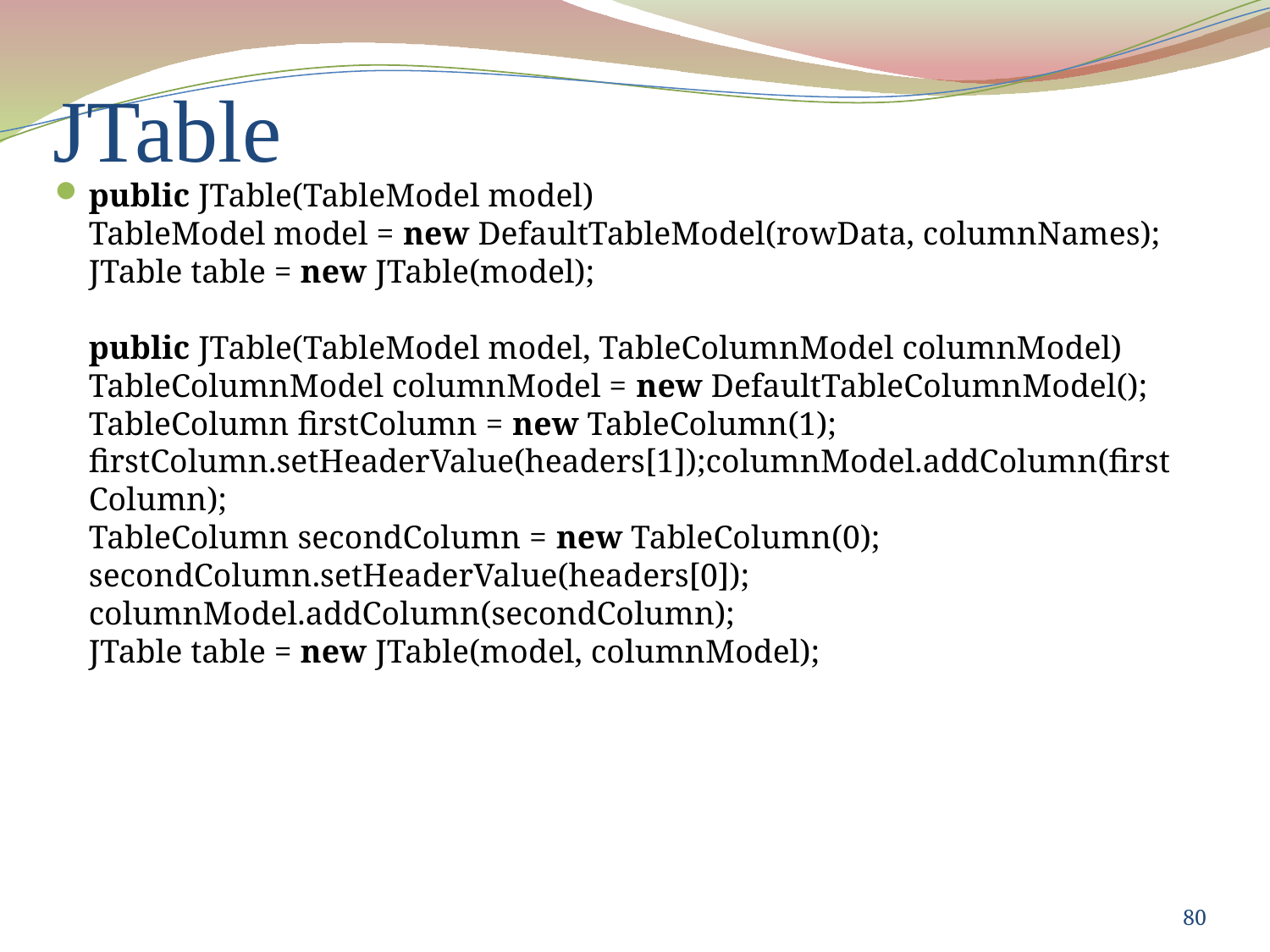

# JTable
public JTable(TableModel model)
TableModel model = new DefaultTableModel(rowData, columnNames);
JTable table = new JTable(model);
public JTable(TableModel model, TableColumnModel columnModel)
TableColumnModel columnModel = new DefaultTableColumnModel();
TableColumn firstColumn = new TableColumn(1);
firstColumn.setHeaderValue(headers[1]);columnModel.addColumn(firstColumn);
TableColumn secondColumn = new TableColumn(0);
secondColumn.setHeaderValue(headers[0]);
columnModel.addColumn(secondColumn);
JTable table = new JTable(model, columnModel);
80